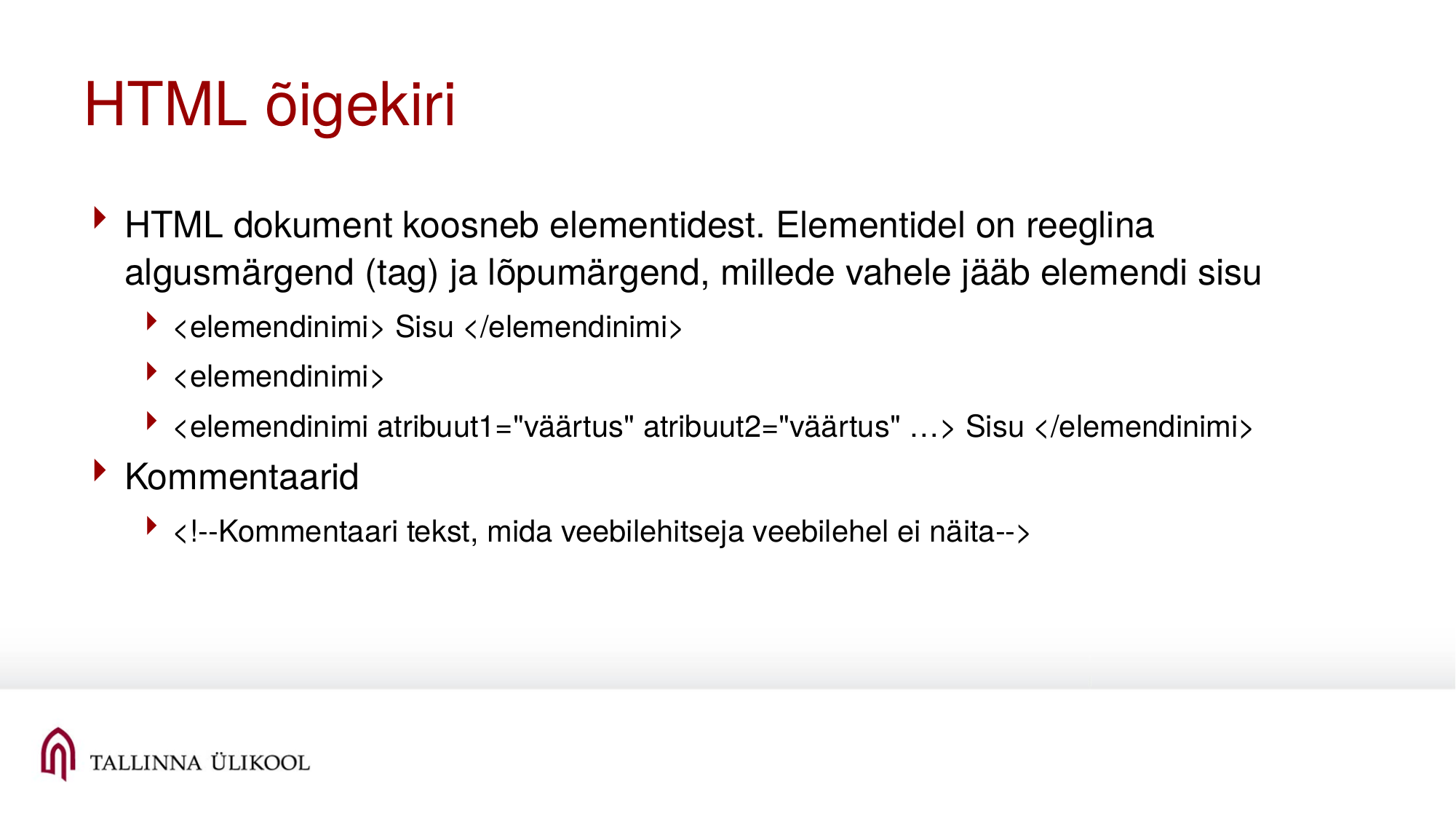

# HTML õigekiri
HTML dokument koosneb elementidest. Elementidel on reeglina algusmärgend (tag) ja lõpumärgend, millede vahele jääb elemendi sisu
<elemendinimi> Sisu </elemendinimi>
<elemendinimi>
<elemendinimi atribuut1="väärtus" atribuut2="väärtus" …> Sisu </elemendinimi>
Kommentaarid
<!--Kommentaari tekst, mida veebilehitseja veebilehel ei näita-->